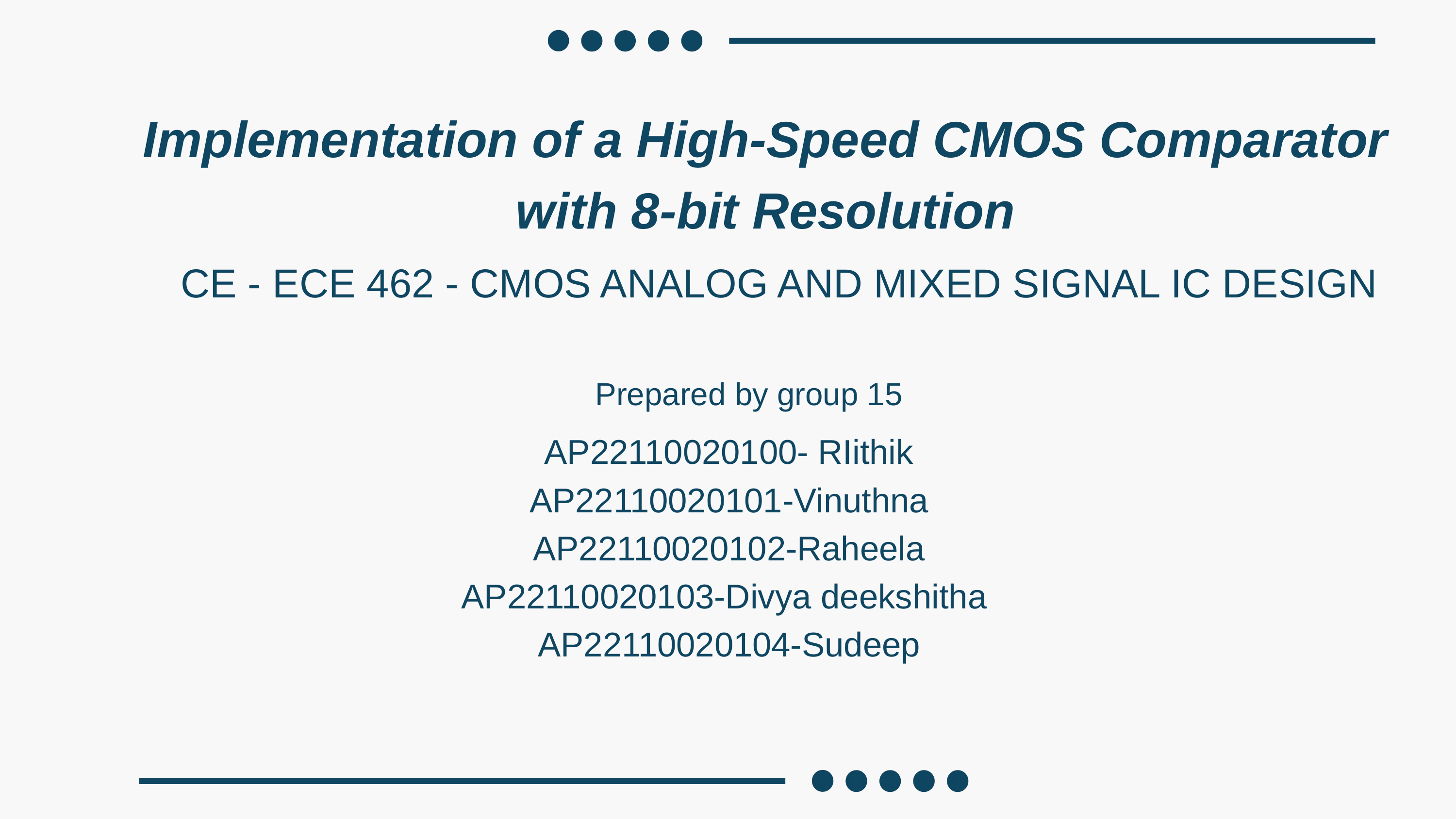

Implementation of a High-Speed CMOS Comparator with 8-bit Resolution
CE - ECE 462 - CMOS ANALOG AND MIXED SIGNAL IC DESIGN

Prepared by group 15
AP22110020100- RIithik
AP22110020101-Vinuthna
AP22110020102-Raheela
AP22110020103-Divya deekshitha
AP22110020104-Sudeep